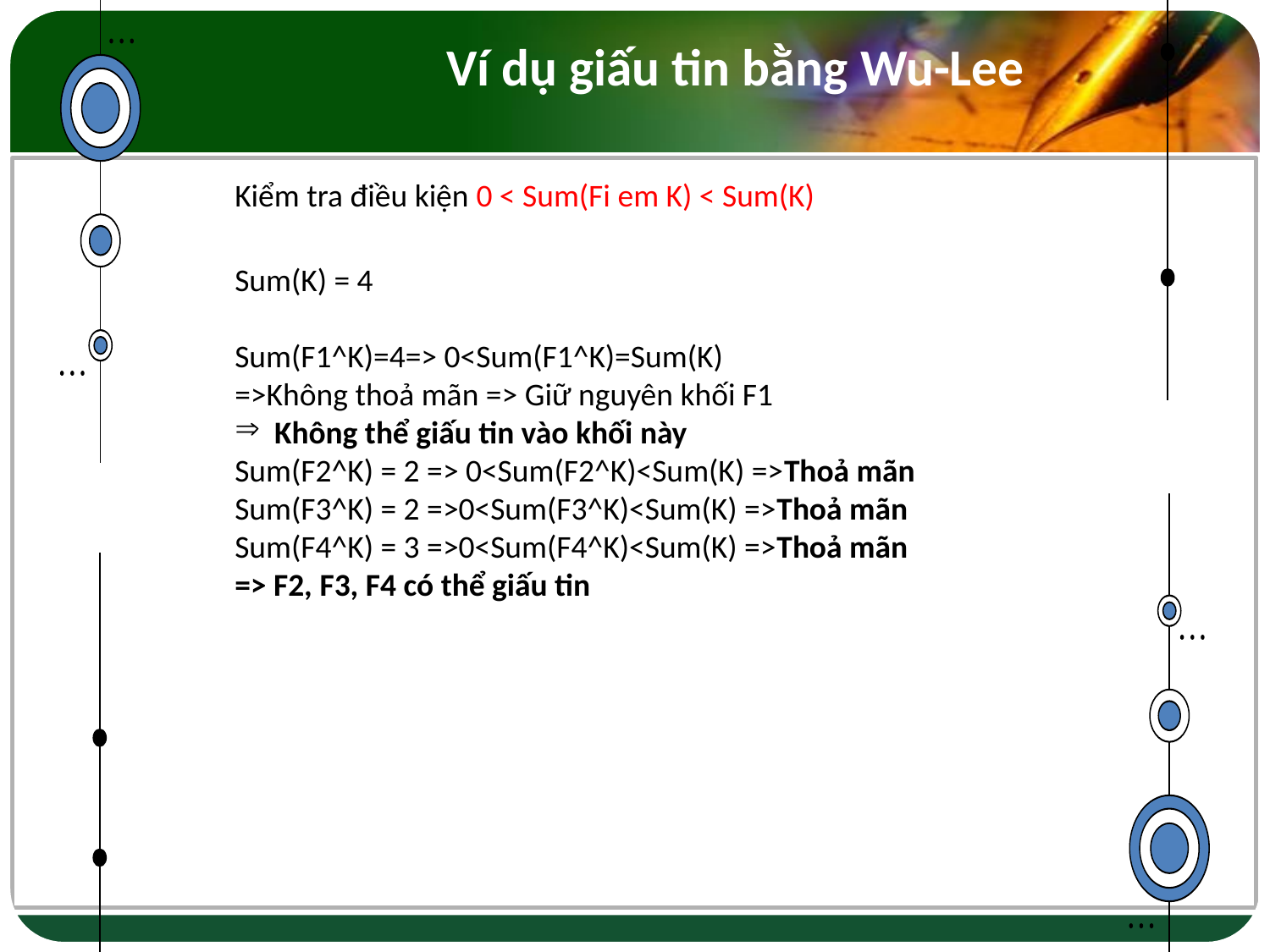

# Ví dụ giấu tin bằng Wu-Lee
Kiểm tra điều kiện 0 < Sum(Fi em K) < Sum(K)
Sum(K) = 4

Sum(F1^K)=4=> 0<Sum(F1^K)=Sum(K)
=>Không thoả mãn => Giữ nguyên khối F1
Không thể giấu tin vào khối này
Sum(F2^K) = 2 => 0<Sum(F2^K)<Sum(K) =>Thoả mãn
Sum(F3^K) = 2 =>0<Sum(F3^K)<Sum(K) =>Thoả mãn
Sum(F4^K) = 3 =>0<Sum(F4^K)<Sum(K) =>Thoả mãn
=> F2, F3, F4 có thể giấu tin